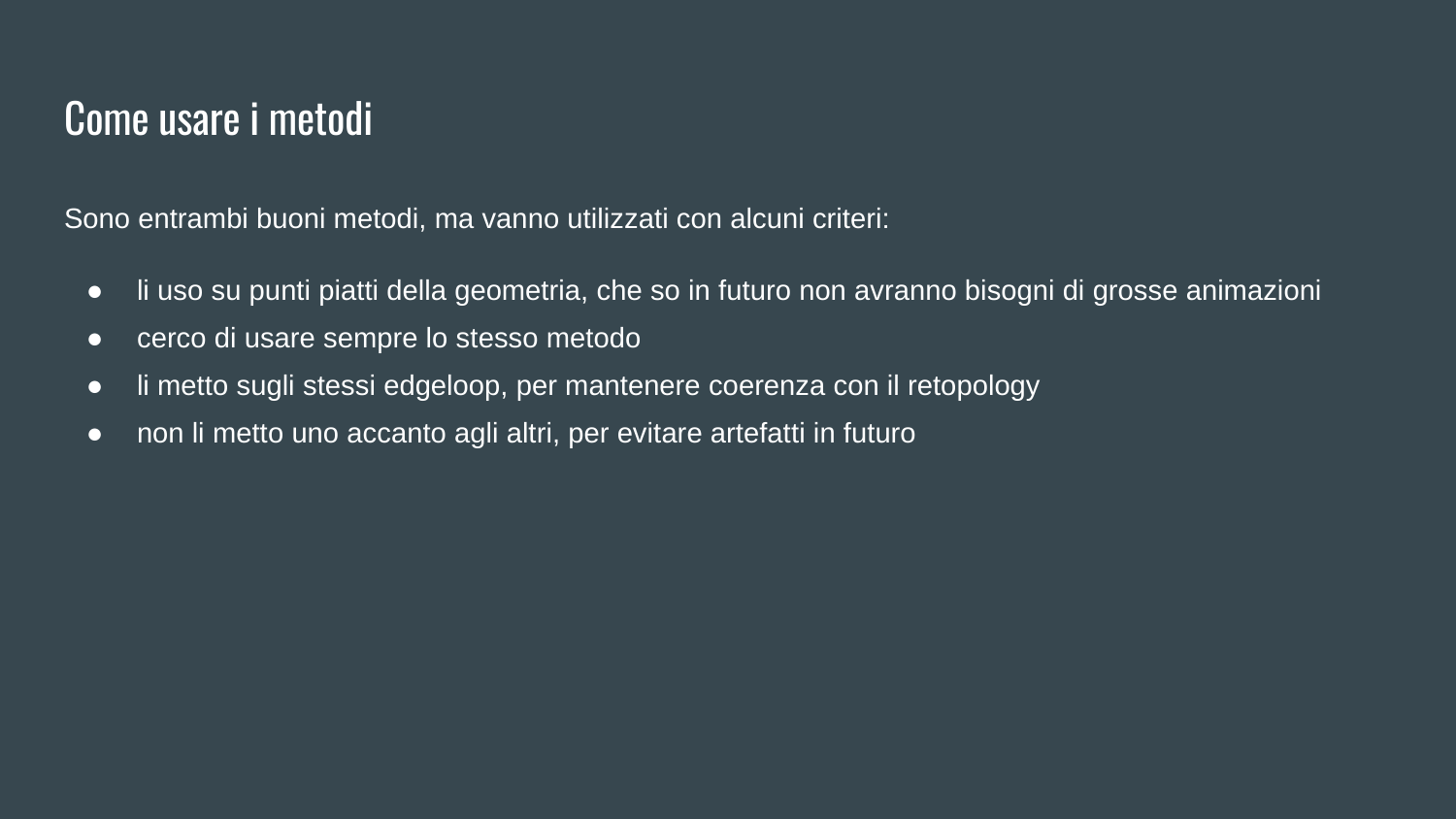

# Come usare i metodi
Sono entrambi buoni metodi, ma vanno utilizzati con alcuni criteri:
li uso su punti piatti della geometria, che so in futuro non avranno bisogni di grosse animazioni
cerco di usare sempre lo stesso metodo
li metto sugli stessi edgeloop, per mantenere coerenza con il retopology
non li metto uno accanto agli altri, per evitare artefatti in futuro